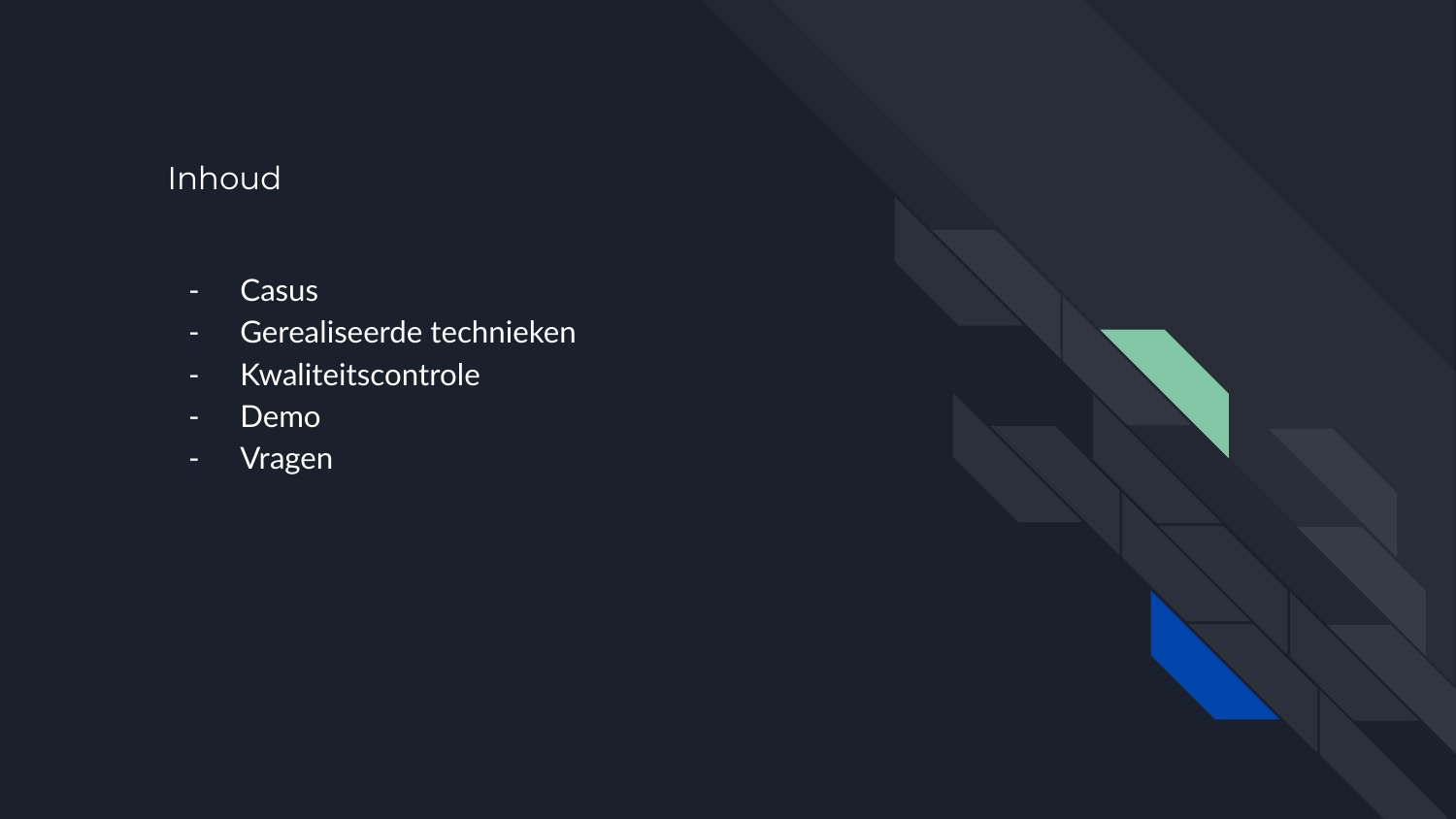

# Inhoud
Casus
Gerealiseerde technieken
Kwaliteitscontrole
Demo
Vragen